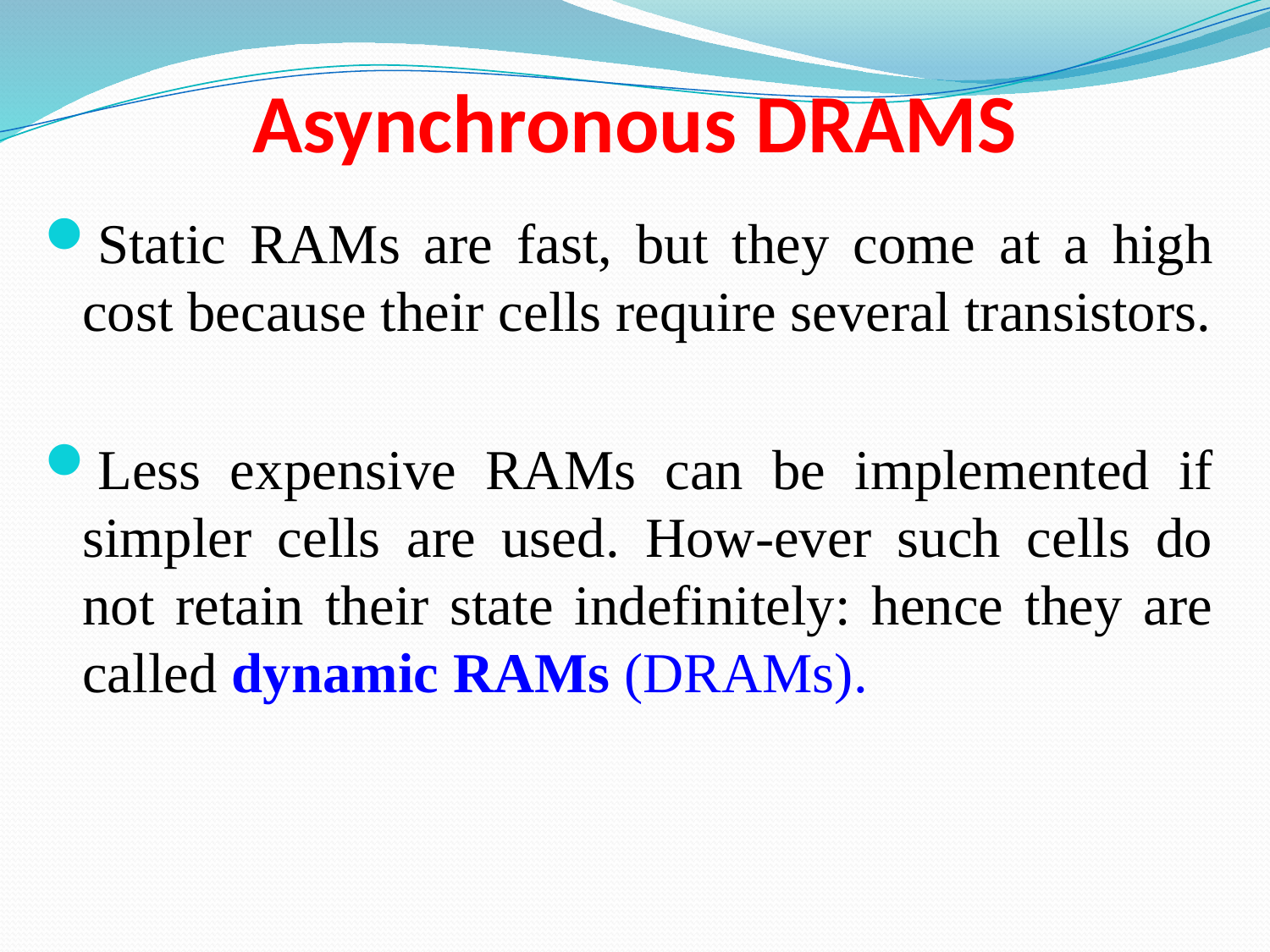

# Asynchronous DRAMS
Static RAMs are fast, but they come at a high cost because their cells require several transistors.

Less expensive RAMs can be implemented if simpler cells are used. How-ever such cells do not retain their state indefinitely: hence they are called dynamic RAMs (DRAMs).